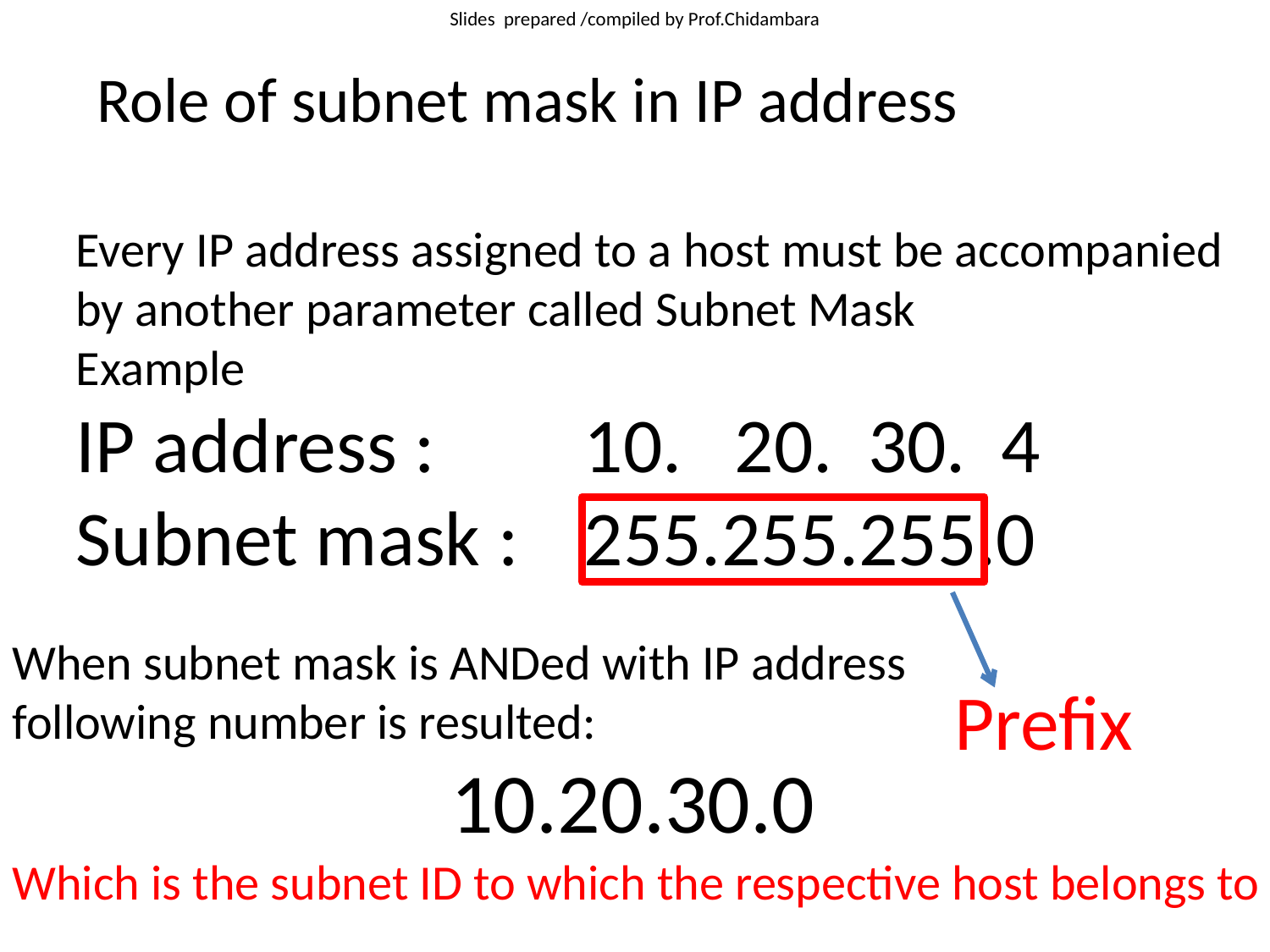

Role of subnet mask in IP address
Every IP address assigned to a host must be accompanied by another parameter called Subnet Mask
Example
IP address : 		10.   20.  30.  4
Subnet mask : 	255.255.255.0

When subnet mask is ANDed with IP address
following number is resulted:
			   10.20.30.0
Which is the subnet ID to which the respective host belongs to
Prefix